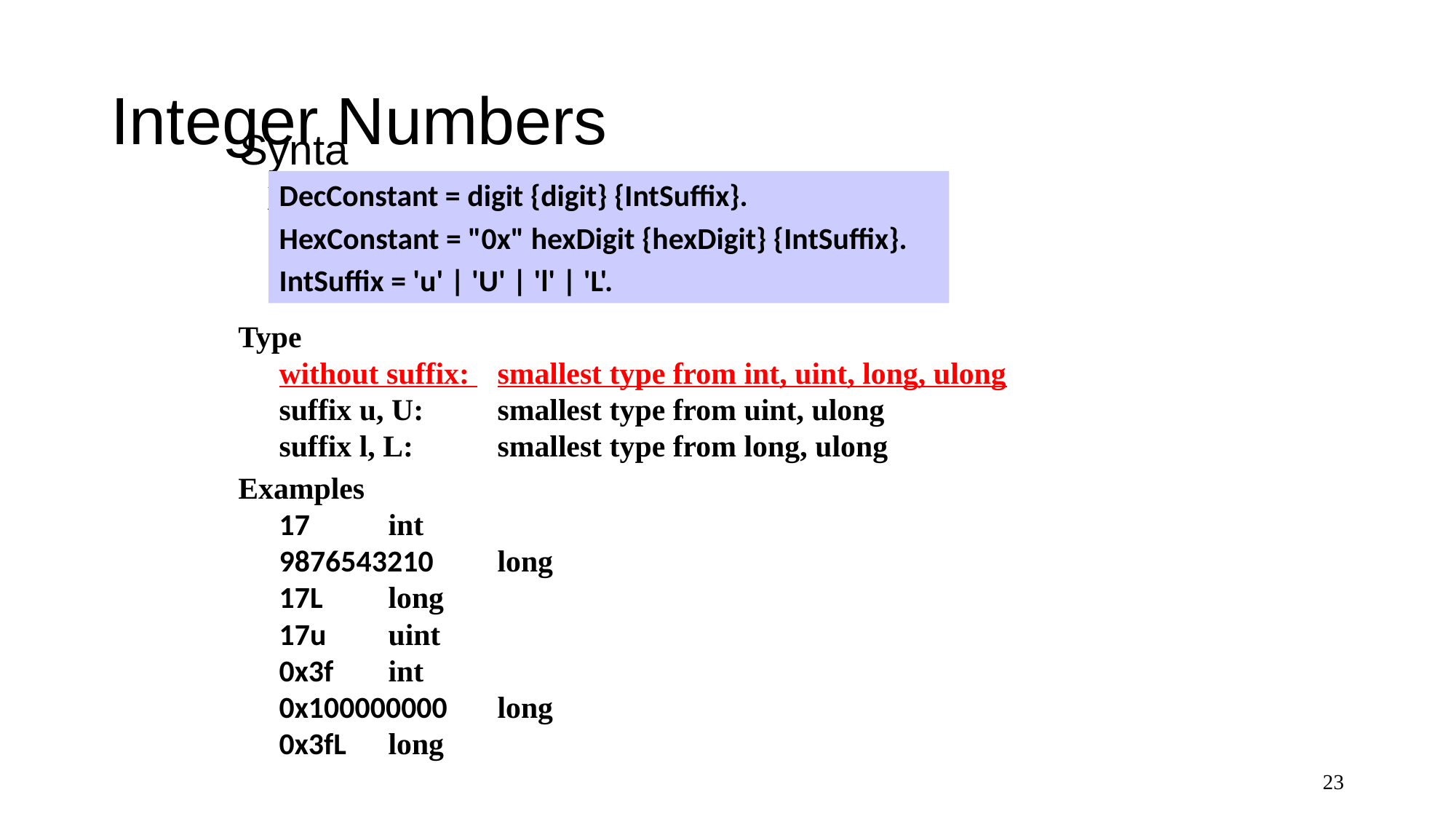

# Integer Numbers
Syntax
DecConstant = digit {digit} {IntSuffix}.
HexConstant = "0x" hexDigit {hexDigit} {IntSuffix}.
IntSuffix = 'u' | 'U' | 'l' | 'L'.
Type
	without suffix: 	smallest type from int, uint, long, ulong
	suffix u, U: 	smallest type from uint, ulong
	suffix l, L: 	smallest type from long, ulong
Examples
	17	int
	9876543210	long
	17L	long
	17u	uint
	0x3f	int
	0x100000000	long
	0x3fL	long
23